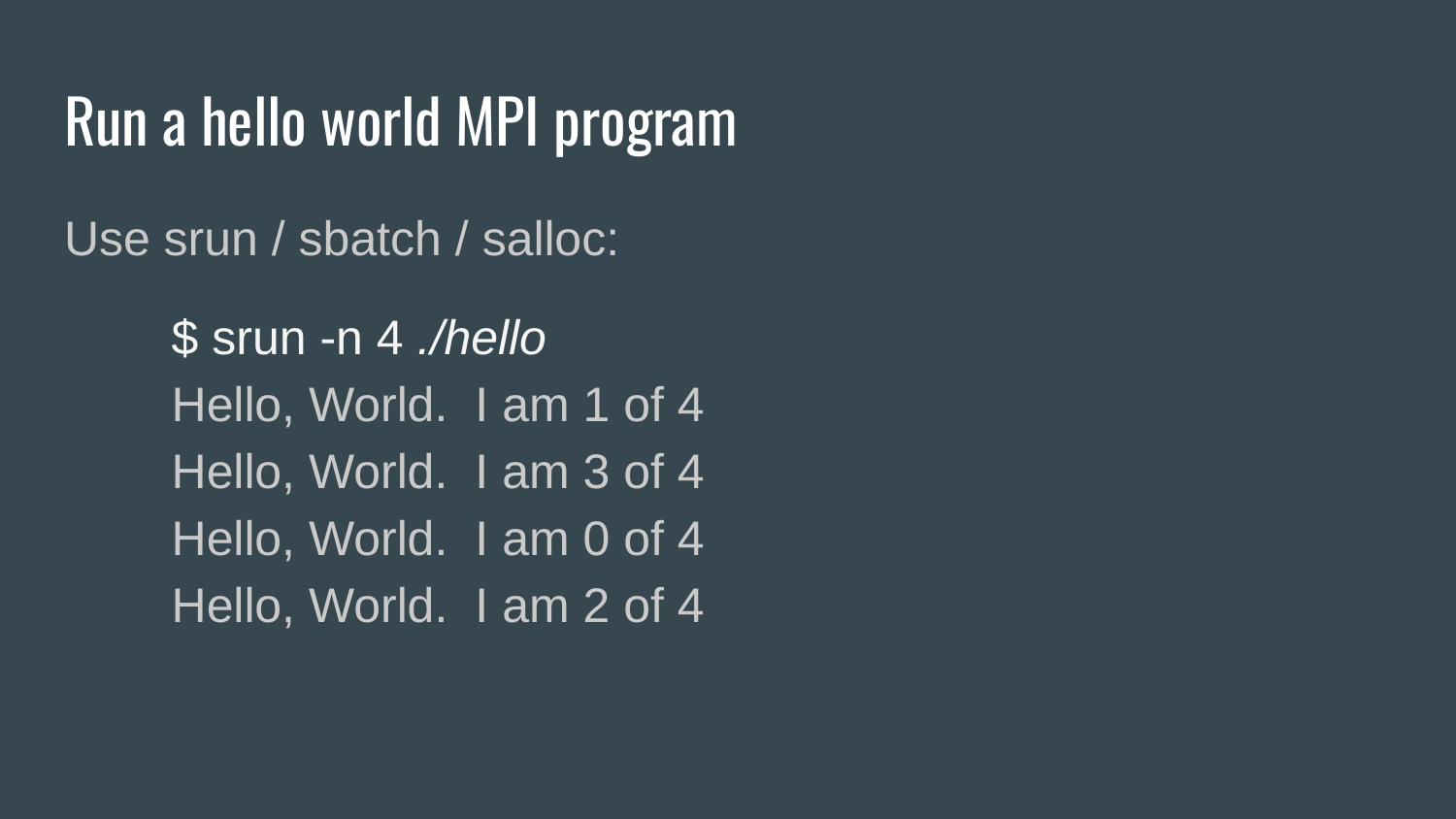

# Run a hello world MPI program
Use srun / sbatch / salloc:
$ srun -n 4 ./hello
Hello, World.  I am 1 of 4
Hello, World.  I am 3 of 4
Hello, World.  I am 0 of 4
Hello, World.  I am 2 of 4